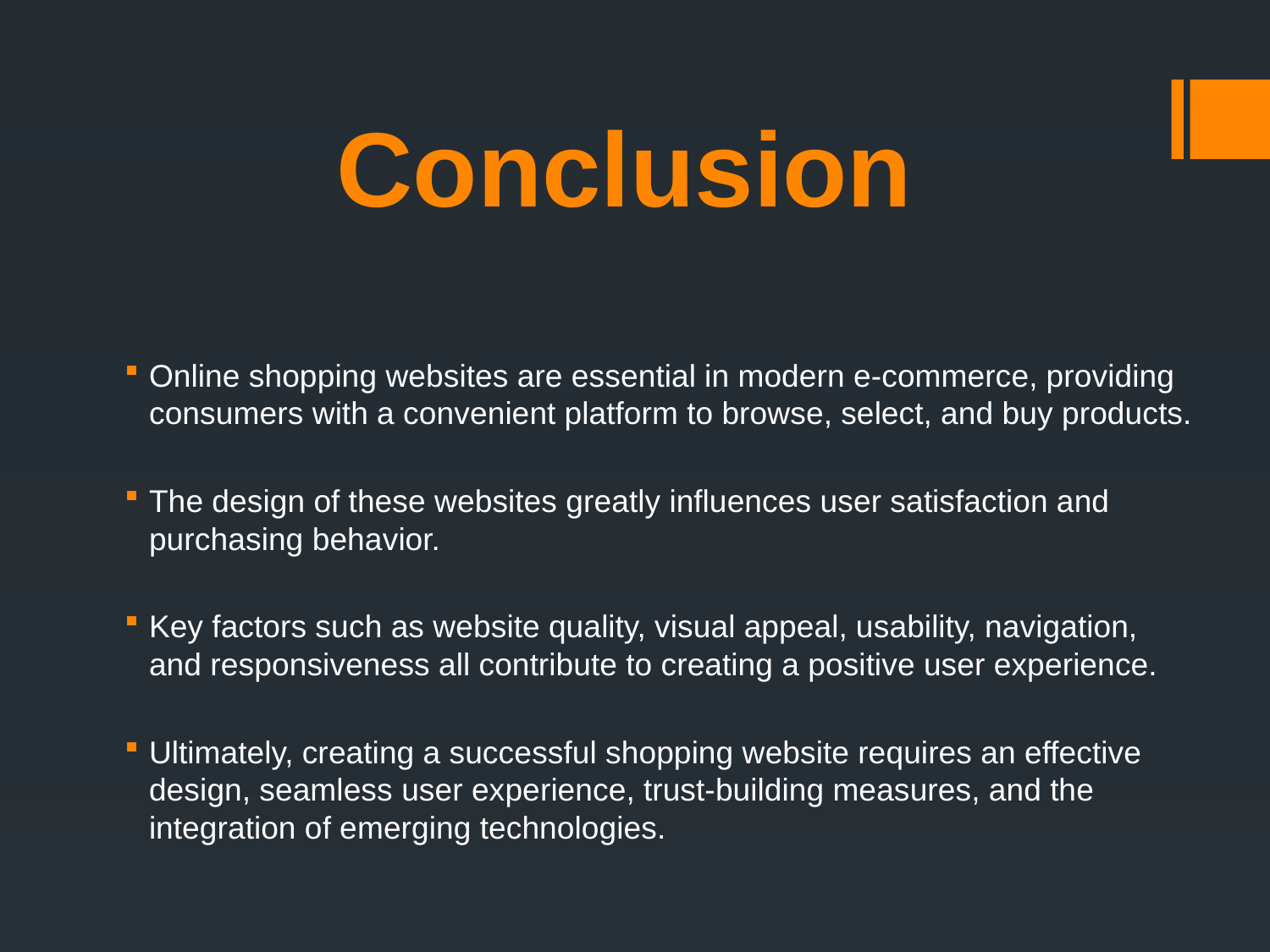

# Conclusion
Online shopping websites are essential in modern e-commerce, providing consumers with a convenient platform to browse, select, and buy products.

The design of these websites greatly influences user satisfaction and purchasing behavior.

Key factors such as website quality, visual appeal, usability, navigation, and responsiveness all contribute to creating a positive user experience.

Ultimately, creating a successful shopping website requires an effective design, seamless user experience, trust-building measures, and the integration of emerging technologies.